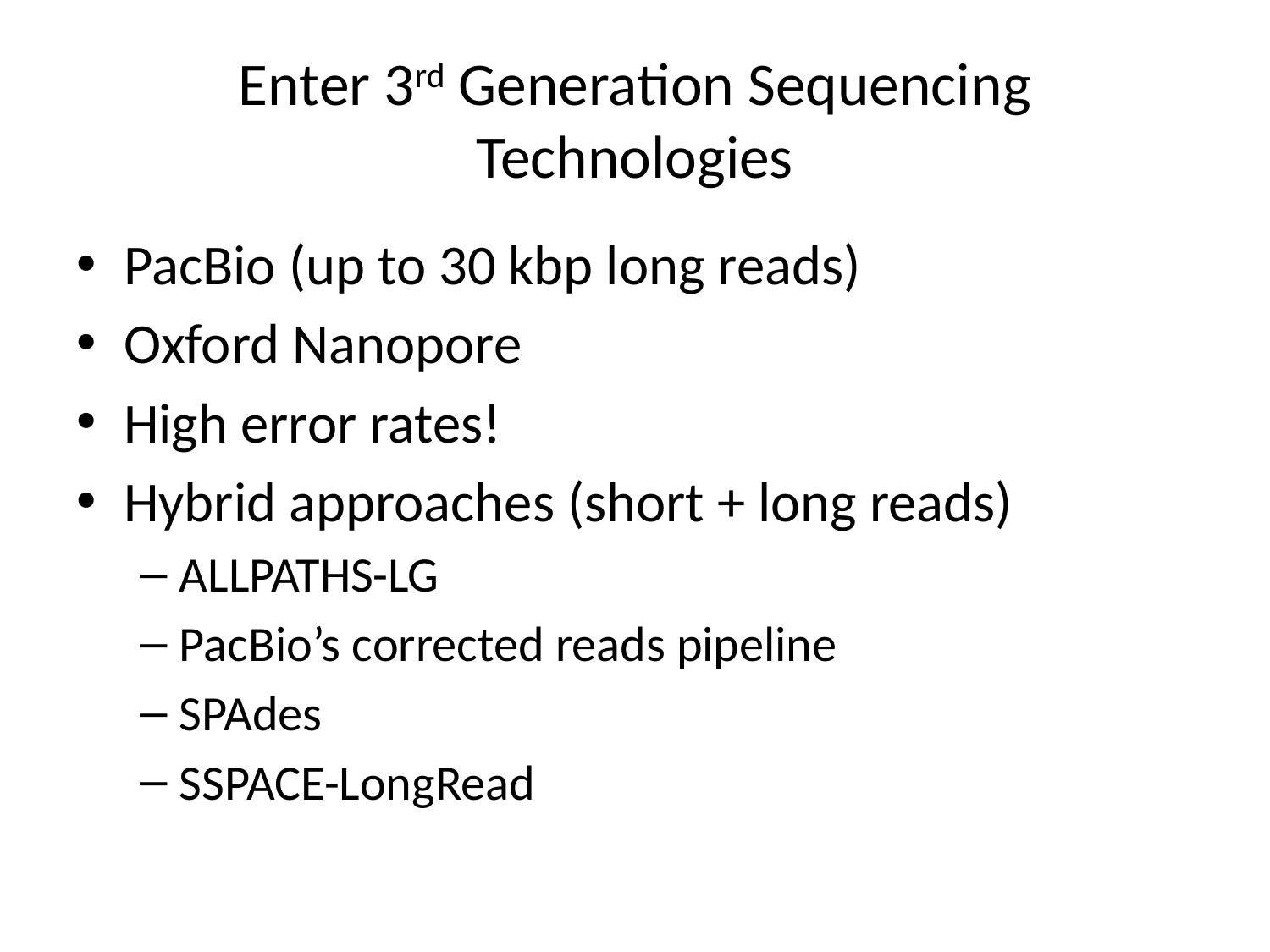

# Enter 3rd Generation Sequencing Technologies
PacBio (up to 30 kbp long reads)
Oxford Nanopore
High error rates!
Hybrid approaches (short + long reads)
ALLPATHS-LG
PacBio’s corrected reads pipeline
SPAdes
SSPACE-LongRead